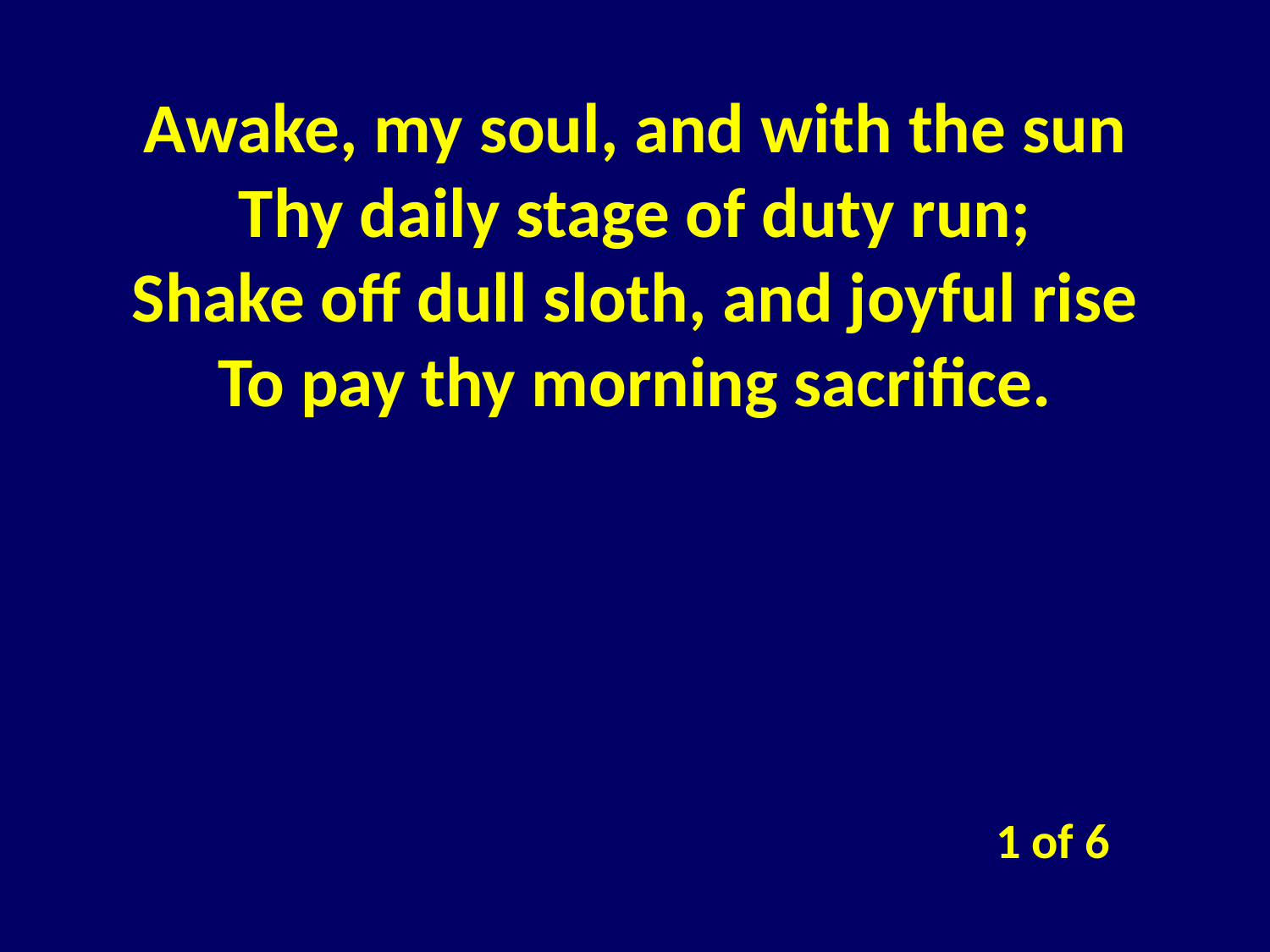

Awake, my soul, and with the sun
Thy daily stage of duty run;
Shake off dull sloth, and joyful rise
To pay thy morning sacrifice.
1 of 6